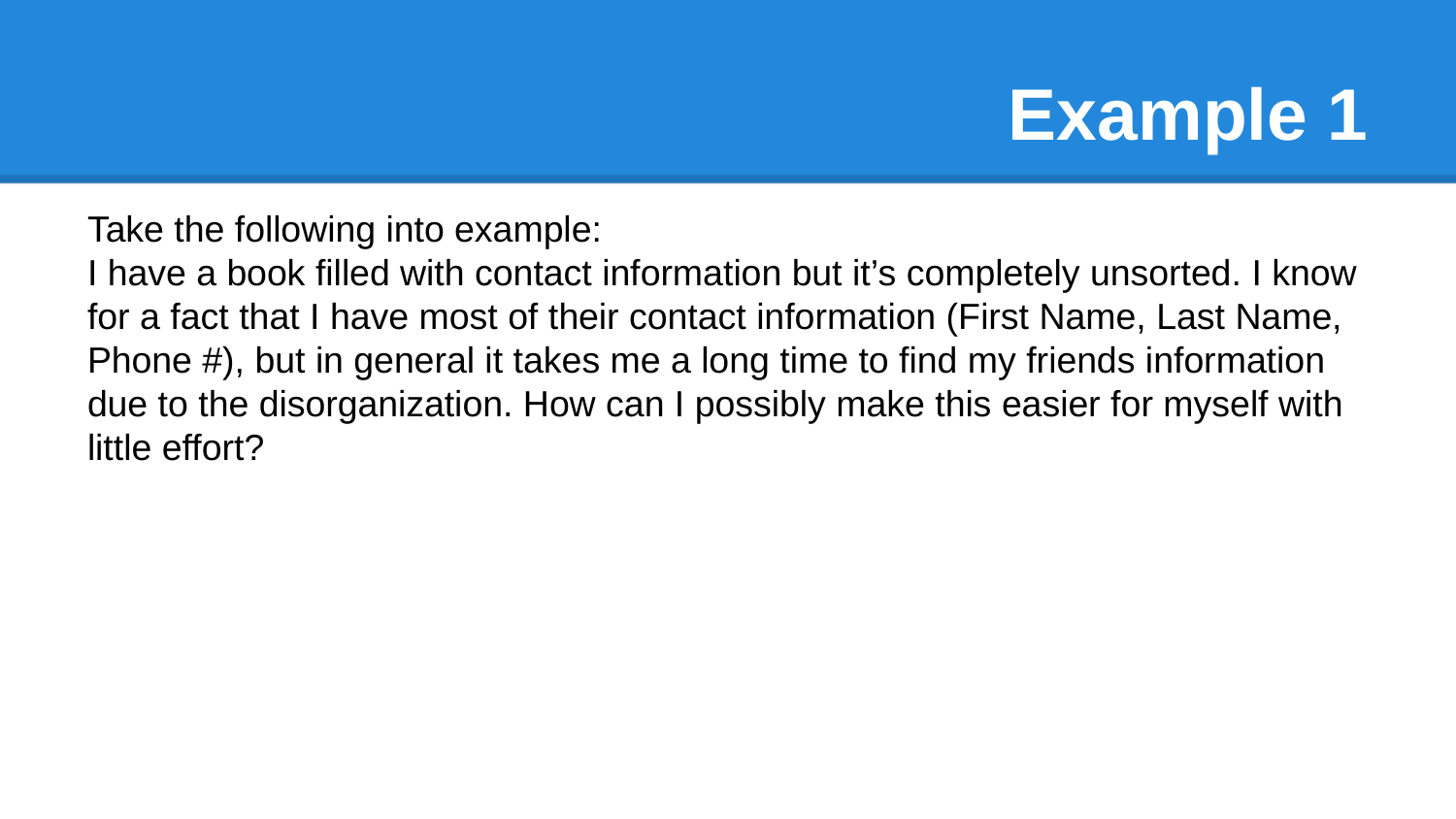

# Example 1
Take the following into example:
I have a book filled with contact information but it’s completely unsorted. I know for a fact that I have most of their contact information (First Name, Last Name, Phone #), but in general it takes me a long time to find my friends information due to the disorganization. How can I possibly make this easier for myself with little effort?